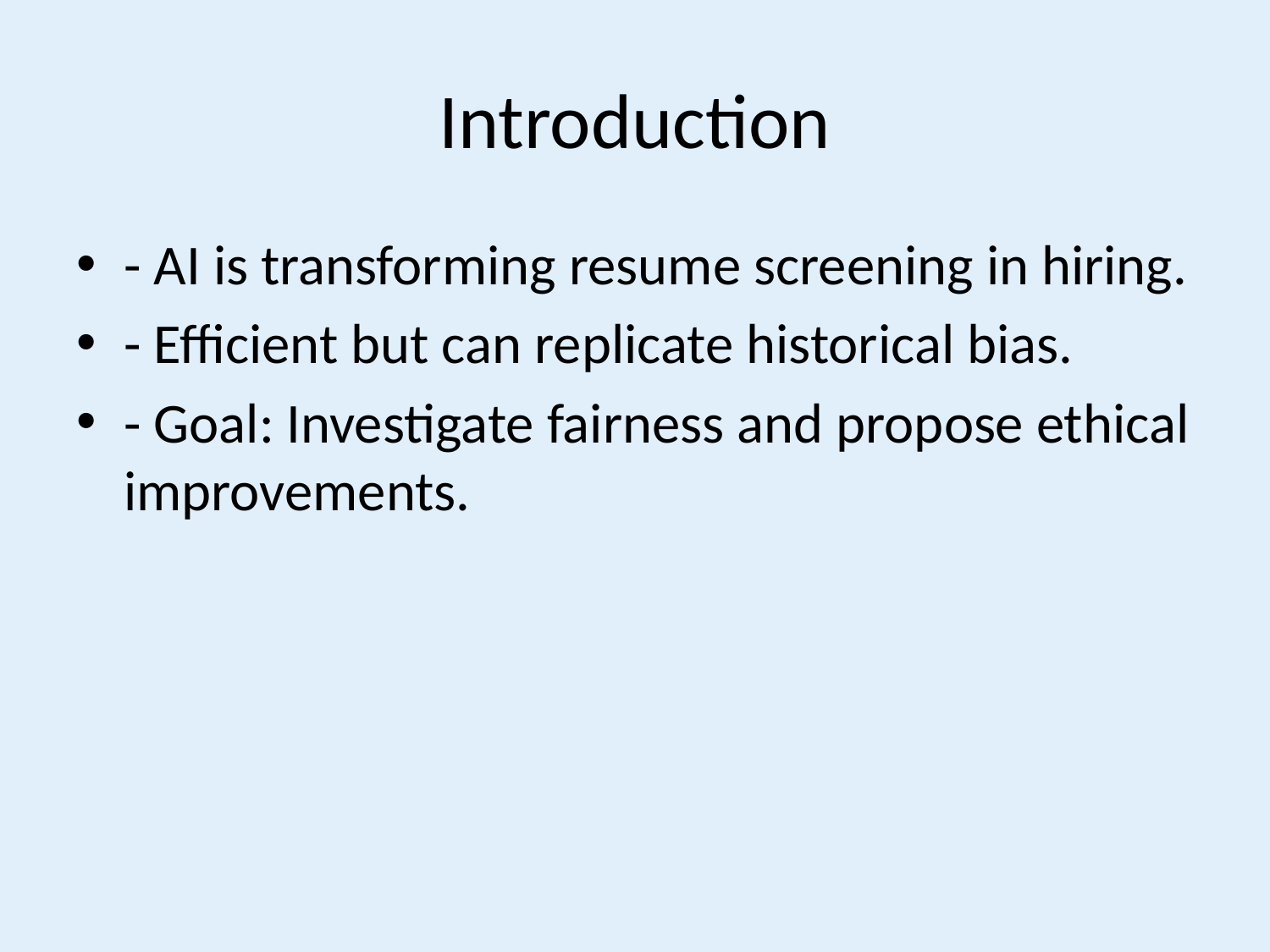

# Introduction
- AI is transforming resume screening in hiring.
- Efficient but can replicate historical bias.
- Goal: Investigate fairness and propose ethical improvements.